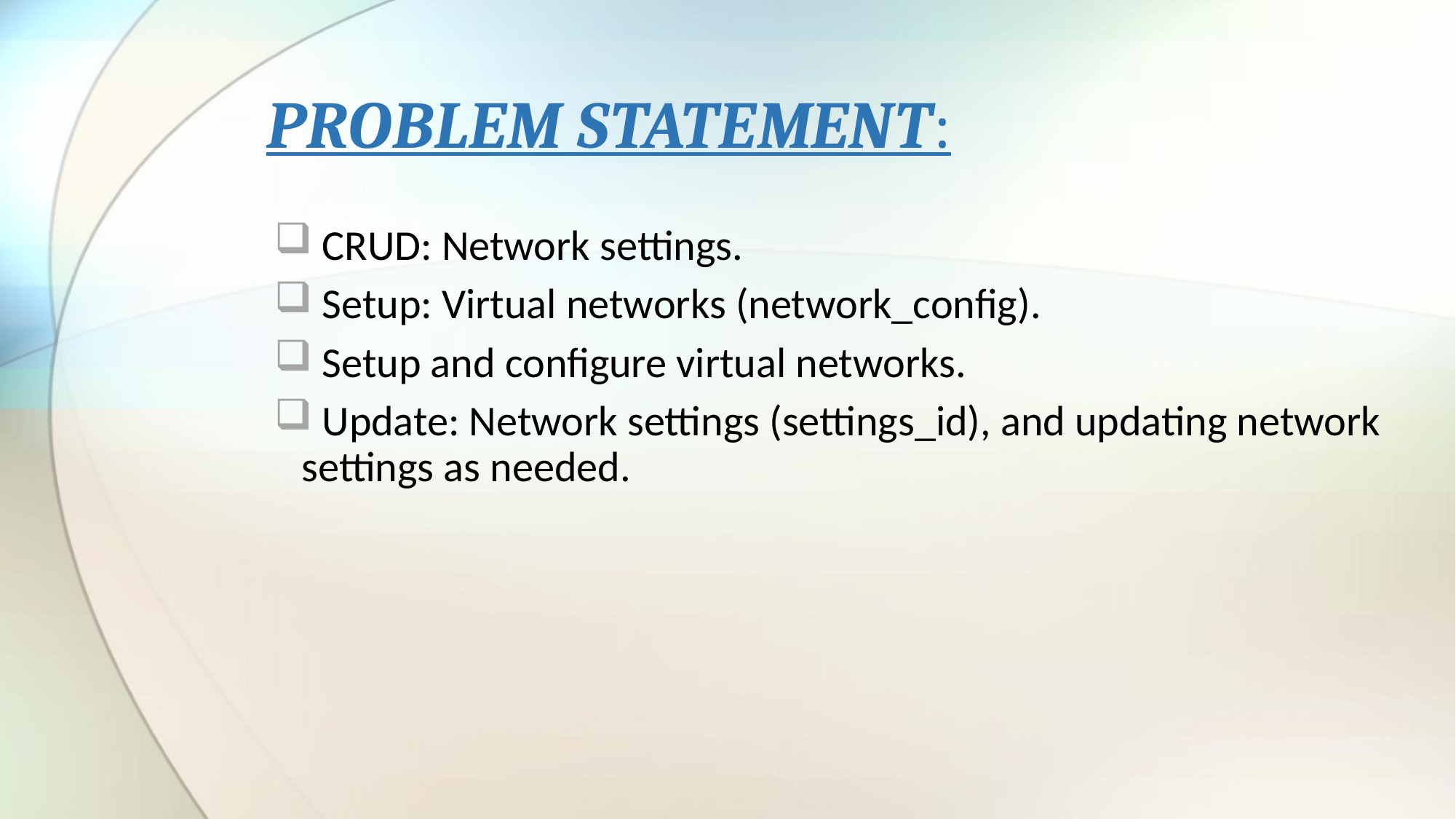

# PROBLEM STATEMENT:
 CRUD: Network settings.
 Setup: Virtual networks (network_config).
 Setup and configure virtual networks.
 Update: Network settings (settings_id), and updating network     settings as needed.